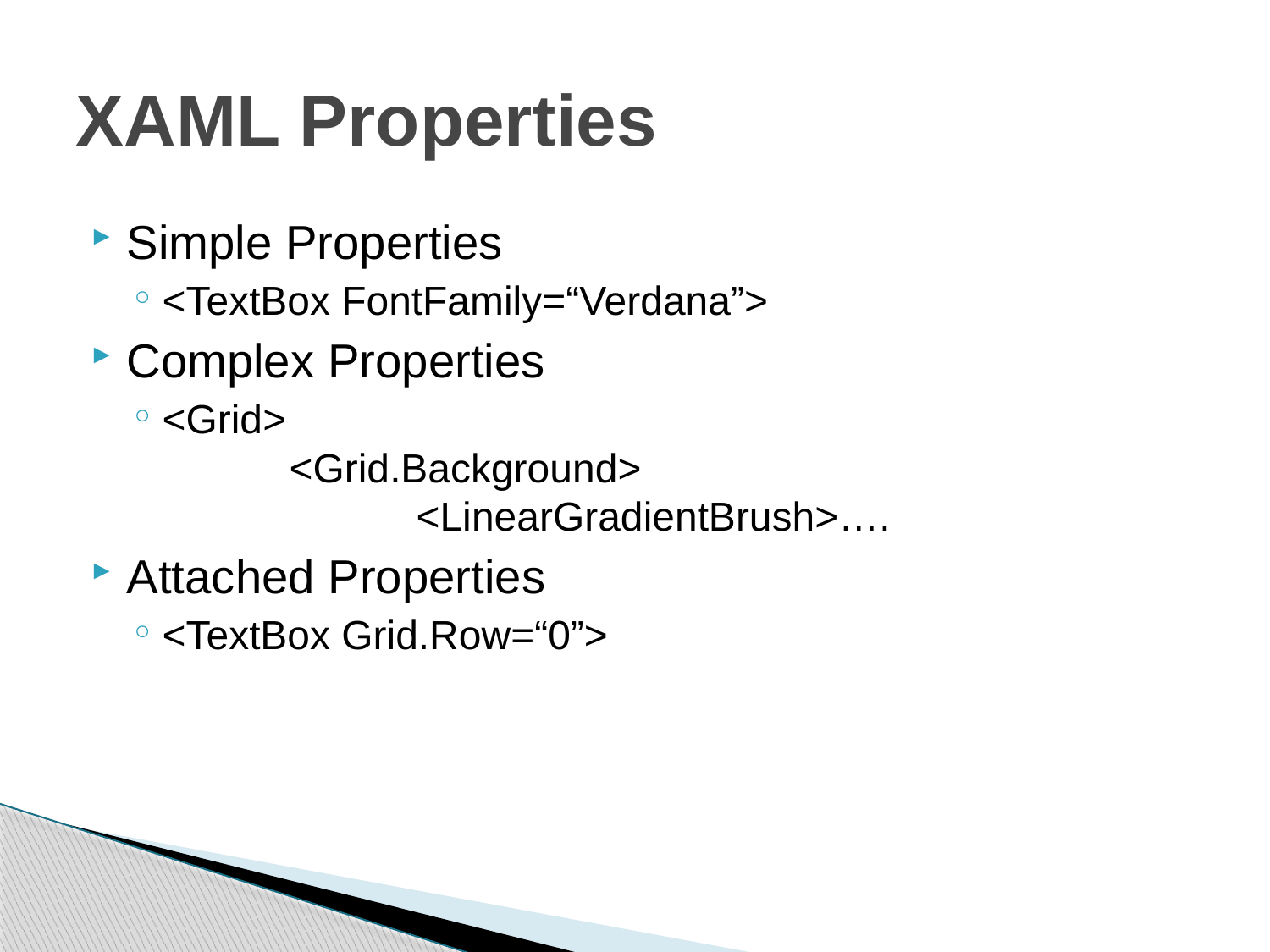

# XAML Properties
Simple Properties
<TextBox FontFamily=“Verdana”>
Complex Properties
<Grid>
	<Grid.Background>
		<LinearGradientBrush>….
Attached Properties
<TextBox Grid.Row=“0”>